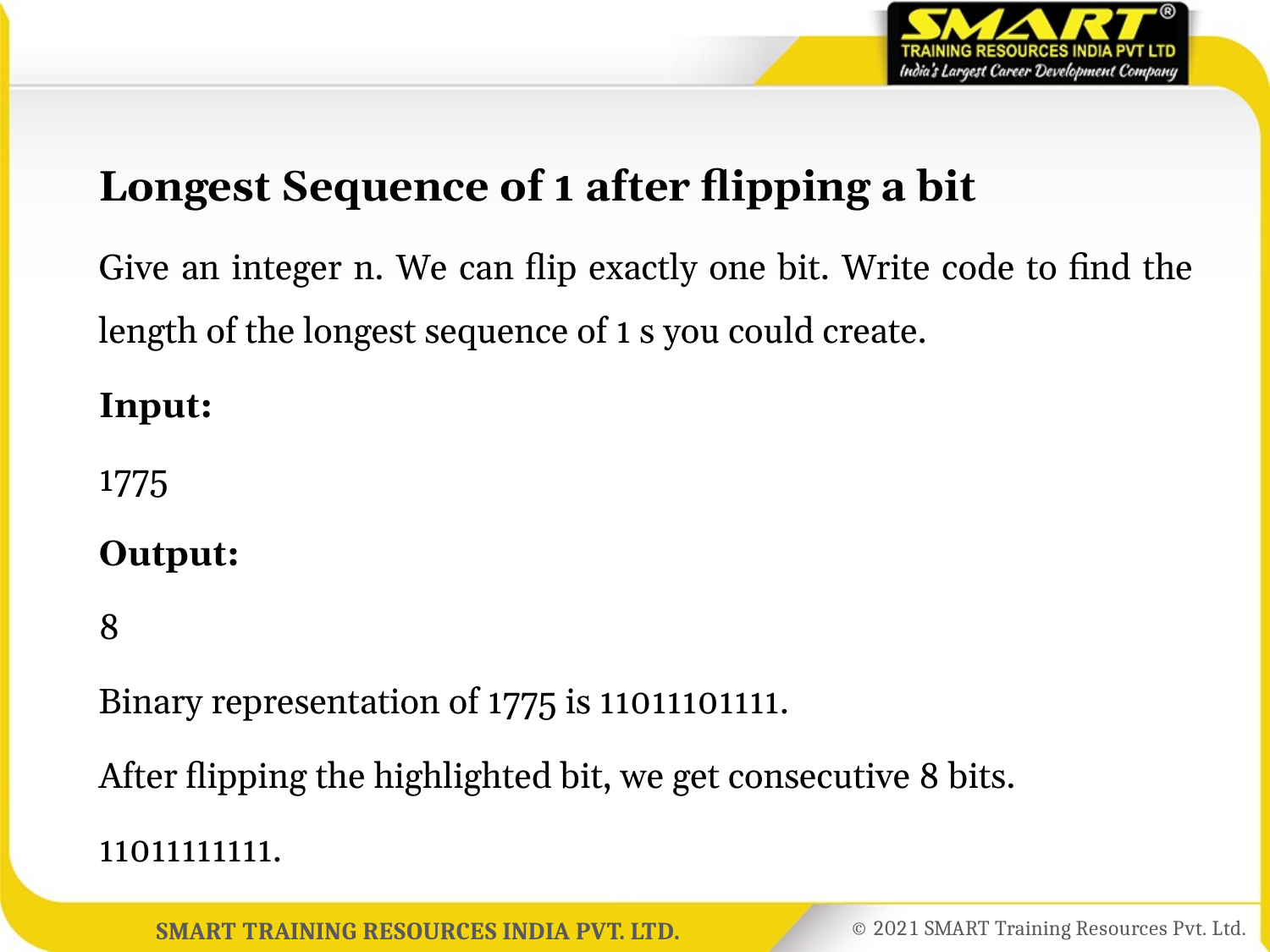

Longest Sequence of 1 after flipping a bit
Give an integer n. We can flip exactly one bit. Write code to find the length of the longest sequence of 1 s you could create.
Input:
1775
Output:
8
Binary representation of 1775 is 11011101111.
After flipping the highlighted bit, we get consecutive 8 bits.
11011111111.